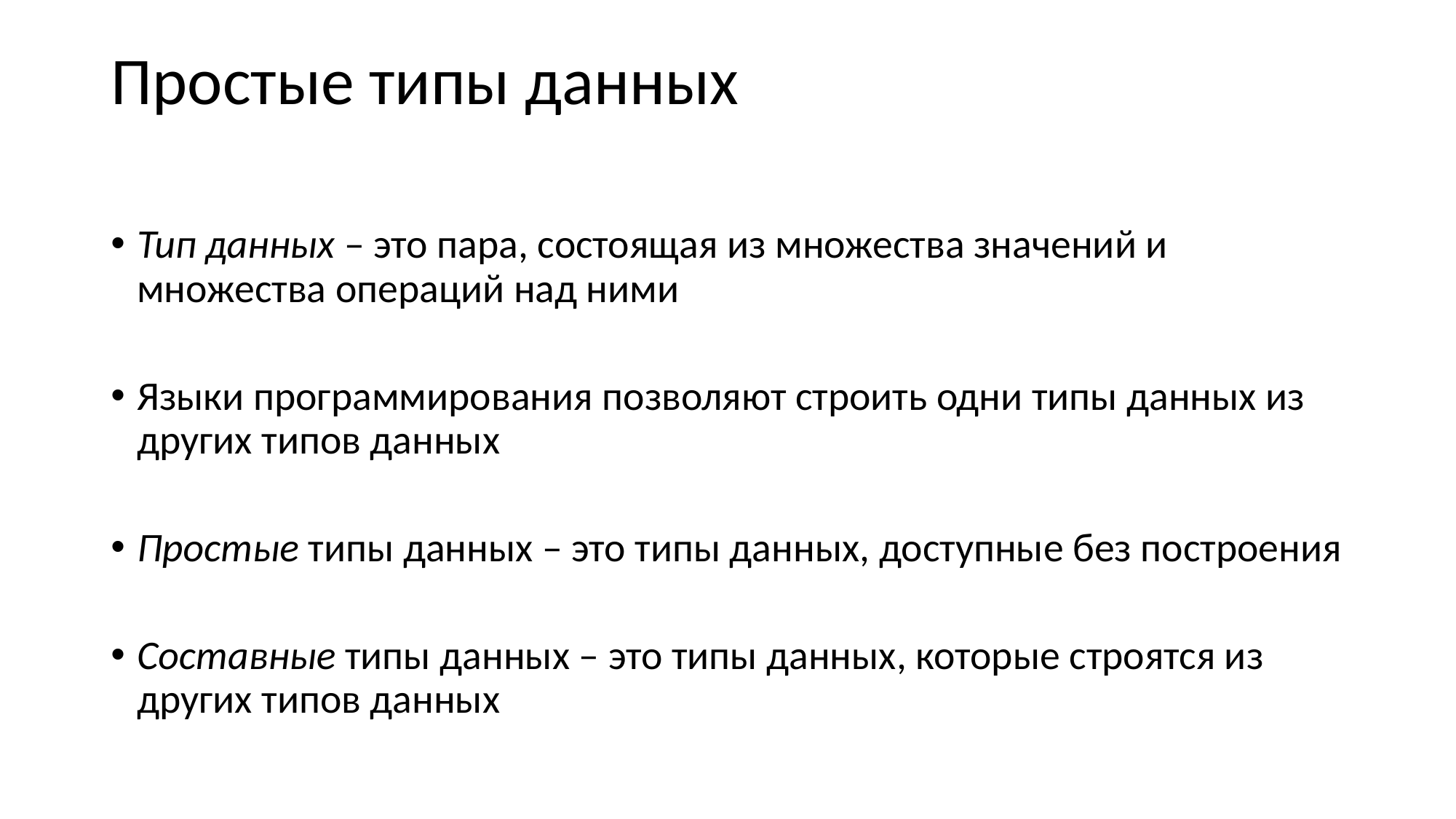

# Простые типы данных
Тип данных – это пара, состоящая из множества значений и множества операций над ними

Языки программирования позволяют строить одни типы данных из других типов данных

Простые типы данных – это типы данных, доступные без построения

Составные типы данных – это типы данных, которые строятся из других типов данных